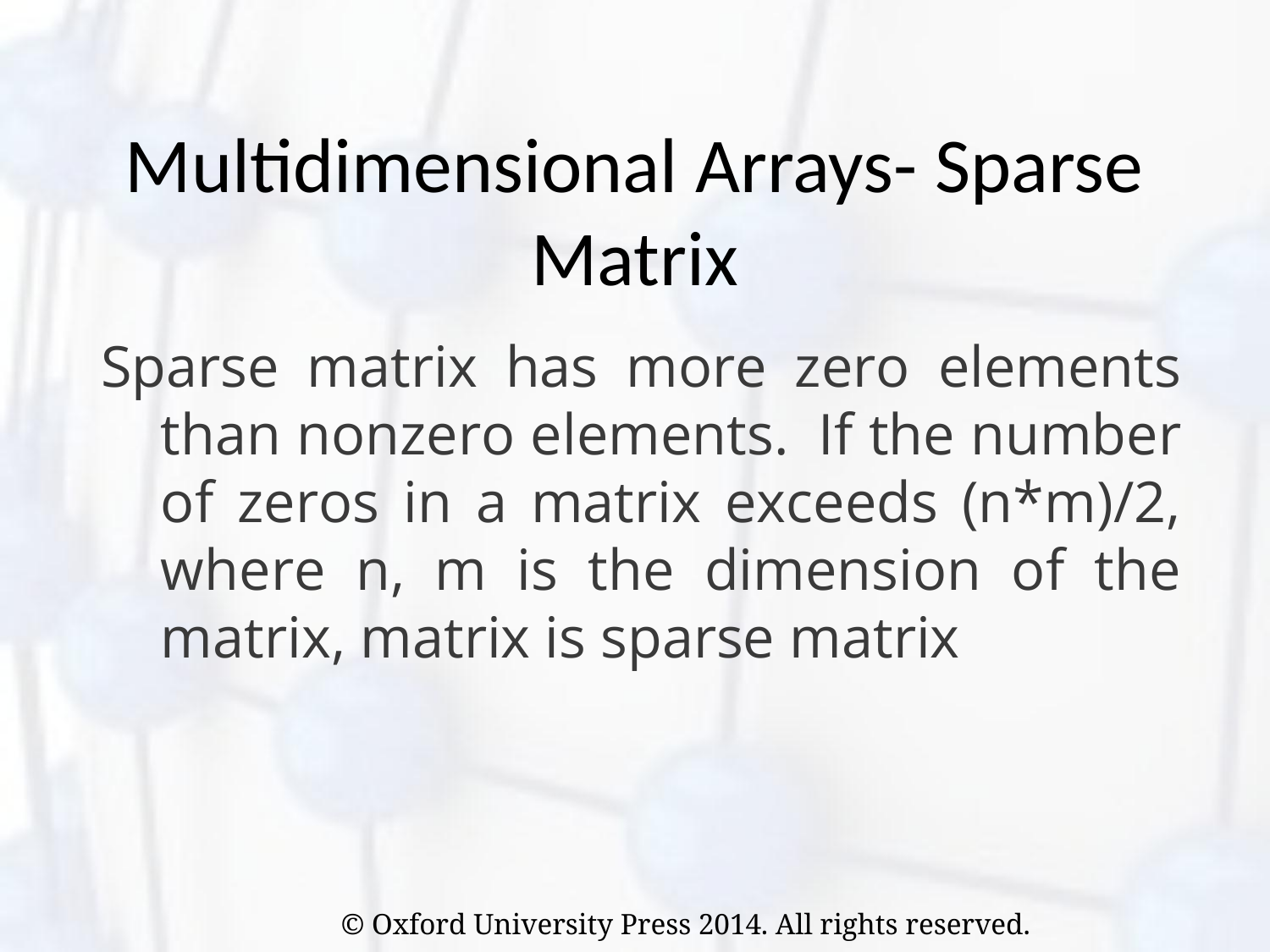

# Multidimensional Arrays- Sparse Matrix
Sparse matrix has more zero elements than nonzero elements.  If the number of zeros in a matrix exceeds (n*m)/2, where n, m is the dimension of the matrix, matrix is sparse matrix